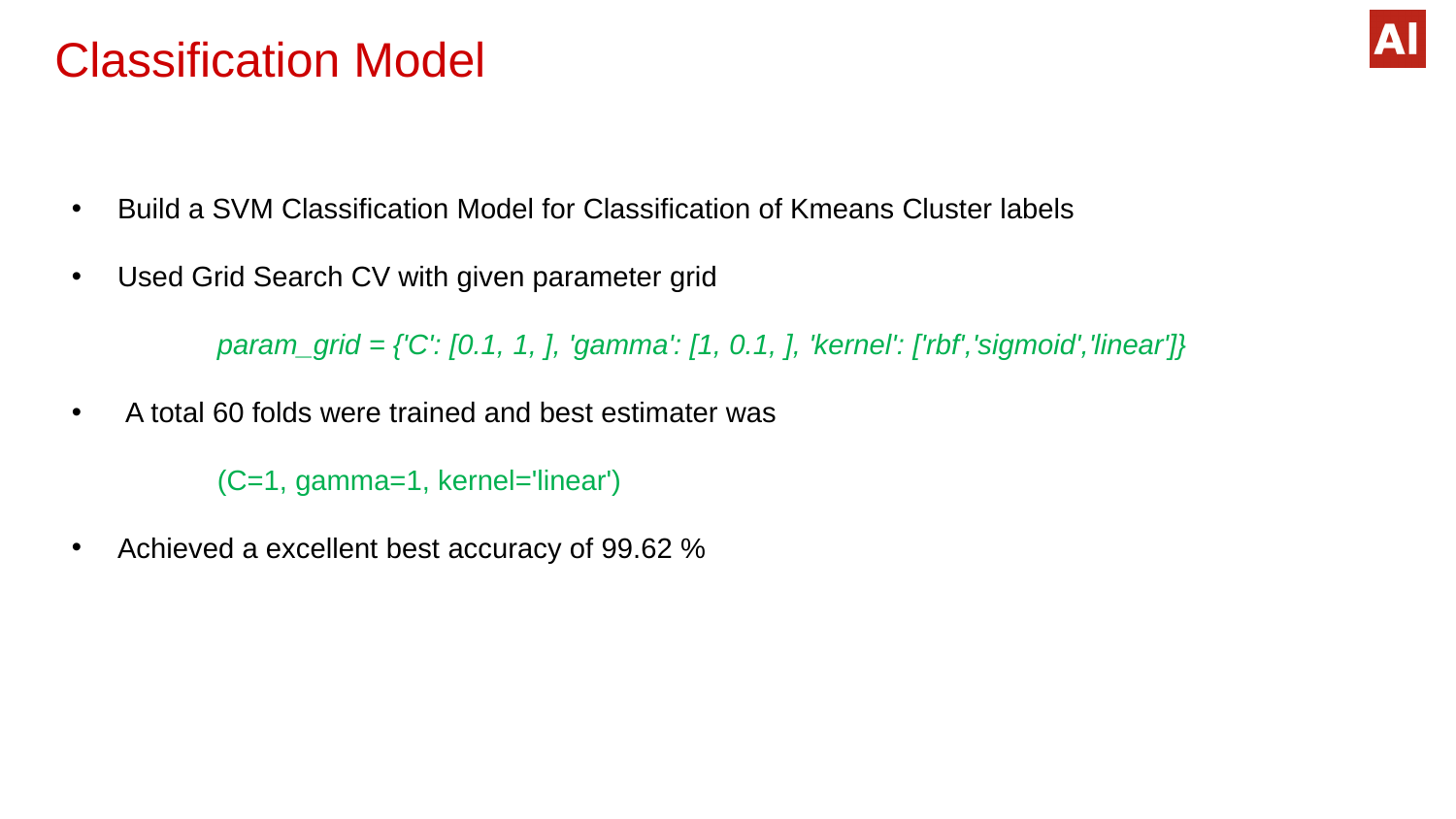

# Classification Model
Build a SVM Classification Model for Classification of Kmeans Cluster labels
Used Grid Search CV with given parameter grid
	param_grid = {'C': [0.1, 1, ], 'gamma': [1, 0.1, ], 'kernel': ['rbf','sigmoid','linear']}
 A total 60 folds were trained and best estimater was
	(C=1, gamma=1, kernel='linear')
Achieved a excellent best accuracy of 99.62 %